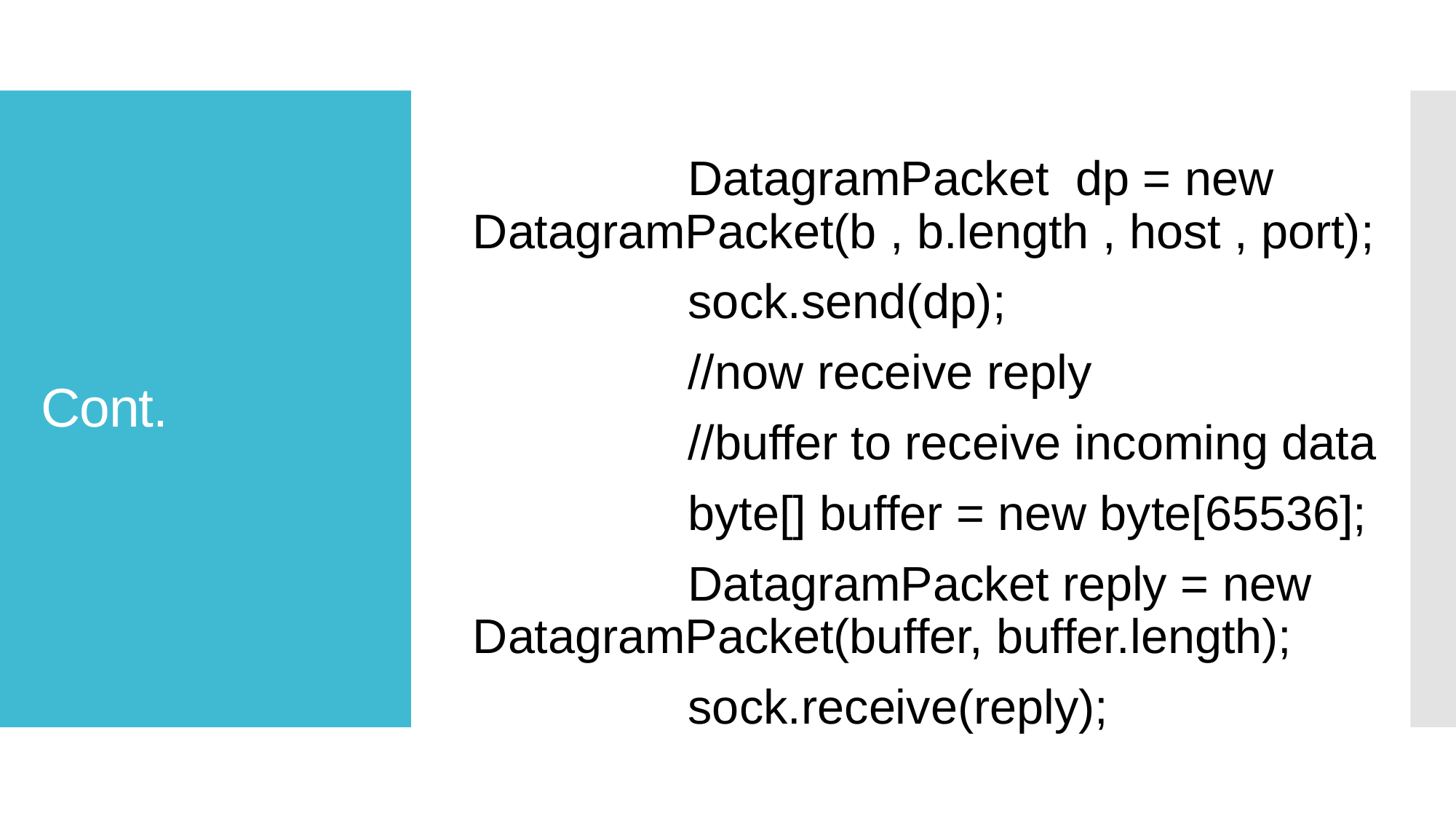

DatagramPacket  dp = new DatagramPacket(b , b.length , host , port);
                sock.send(dp);
                //now receive reply
                //buffer to receive incoming data
                byte[] buffer = new byte[65536];
                DatagramPacket reply = new DatagramPacket(buffer, buffer.length);
                sock.receive(reply);
# Cont.